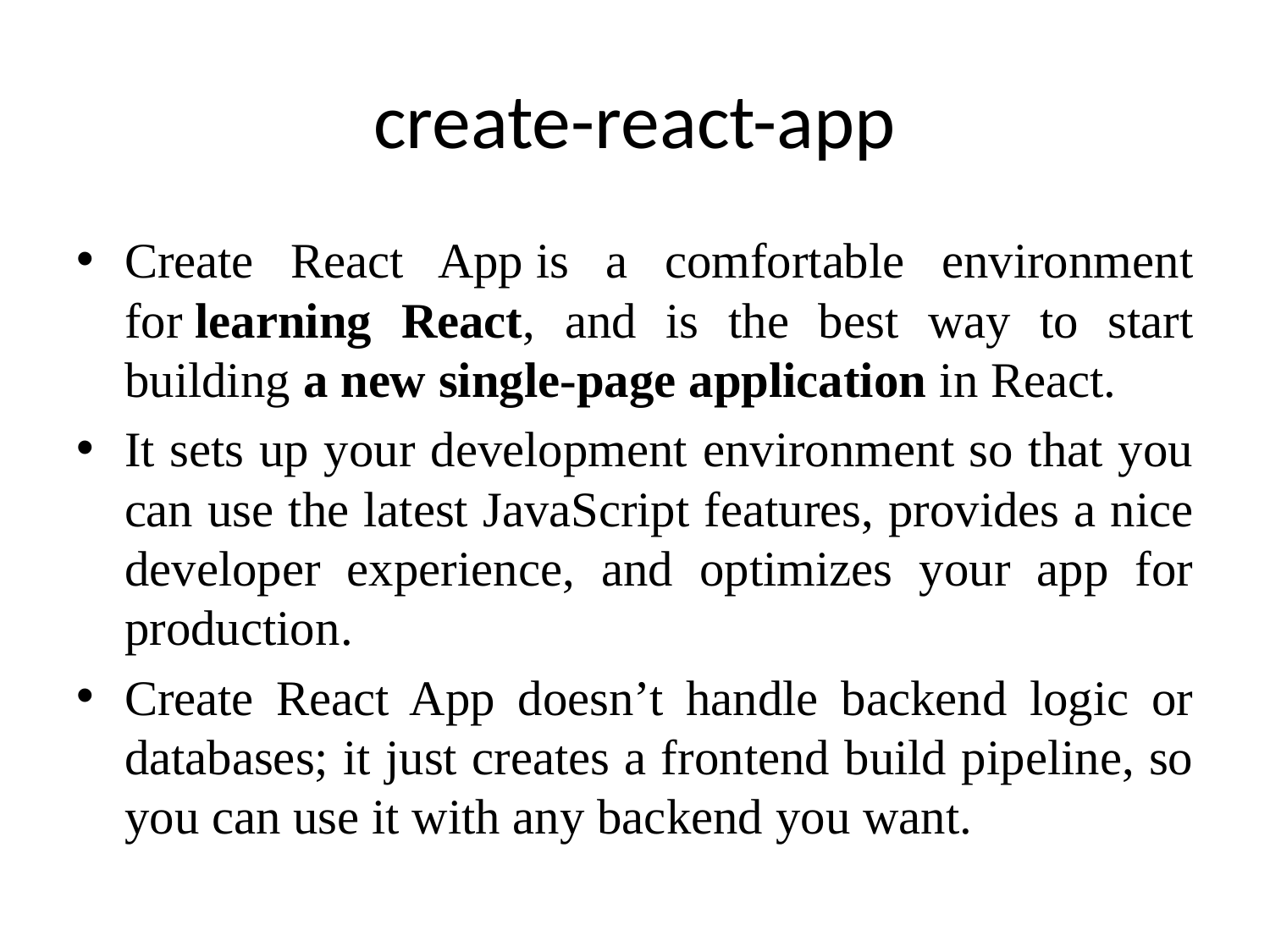

# create-react-app
Create React App is a comfortable environment for learning React, and is the best way to start building a new single-page application in React.
It sets up your development environment so that you can use the latest JavaScript features, provides a nice developer experience, and optimizes your app for production.
Create React App doesn’t handle backend logic or databases; it just creates a frontend build pipeline, so you can use it with any backend you want.